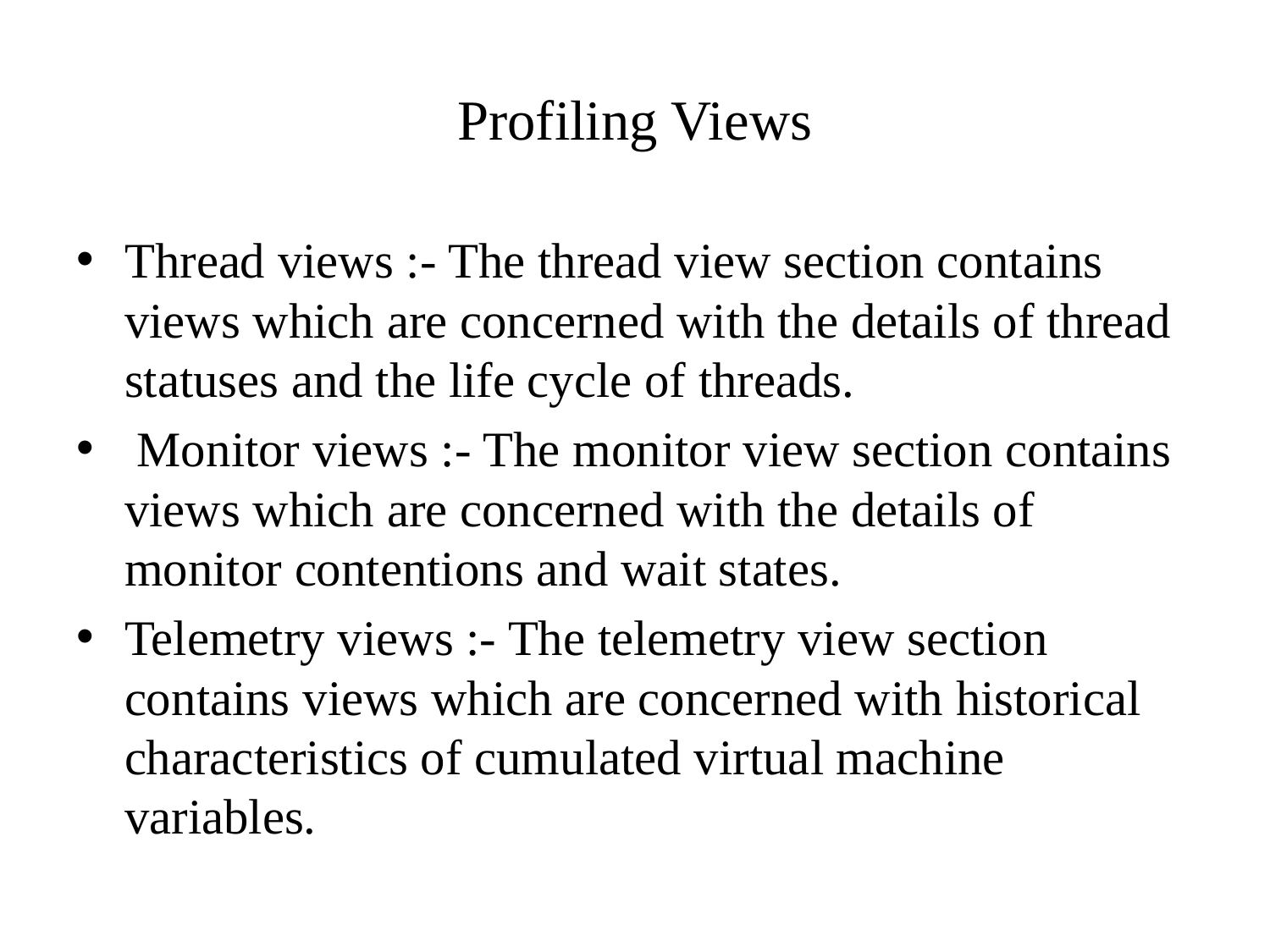

# Profiling Views
Thread views :- The thread view section contains views which are concerned with the details of thread statuses and the life cycle of threads.
 Monitor views :- The monitor view section contains views which are concerned with the details of monitor contentions and wait states.
Telemetry views :- The telemetry view section contains views which are concerned with historical characteristics of cumulated virtual machine variables.